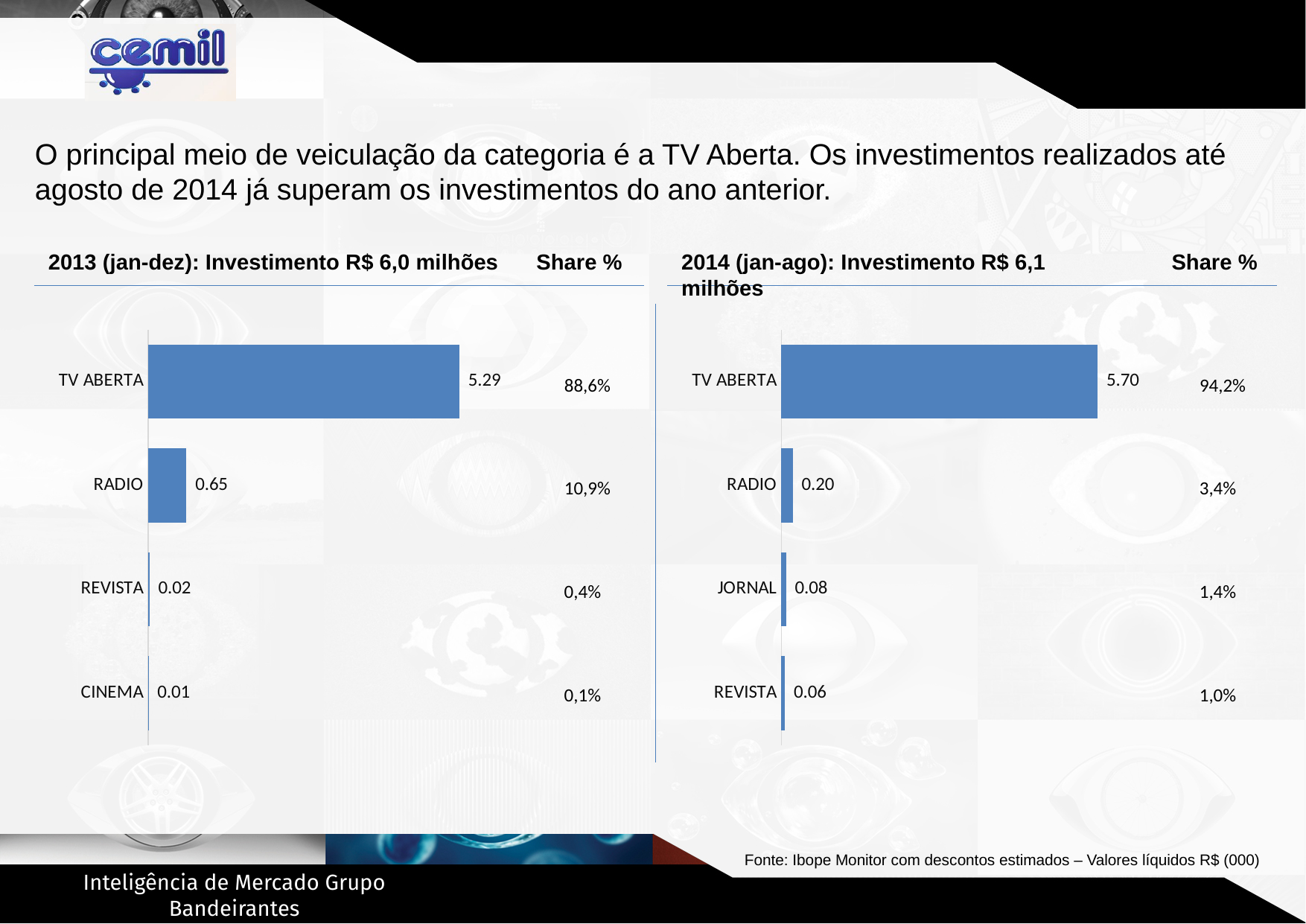

O principal meio de veiculação da categoria é a TV Aberta. Os investimentos realizados até agosto de 2014 já superam os investimentos do ano anterior.
Share %
Share %
2013 (jan-dez): Investimento R$ 6,0 milhões
2014 (jan-ago): Investimento R$ 6,1 milhões

### Chart

| Category | Série 1 |
|---|---|
| CINEMA | 5670.0 |
| REVISTA | 22271.999999999996 |
| RADIO | 650795.6018137932 |
| TV ABERTA | 5291471.612720017 |

### Chart

| Category | Série 1 |
|---|---|
| REVISTA | 62463.999999999985 |
| JORNAL | 83607.99987792967 |
| RADIO | 204828.40052604687 |
| TV ABERTA | 5701662.890676502 |
88,6%
94,2%
10,9%
3,4%
0,4%
1,4%
0,1%
1,0%
Fonte: Ibope Monitor com descontos estimados – Valores líquidos R$ (000)